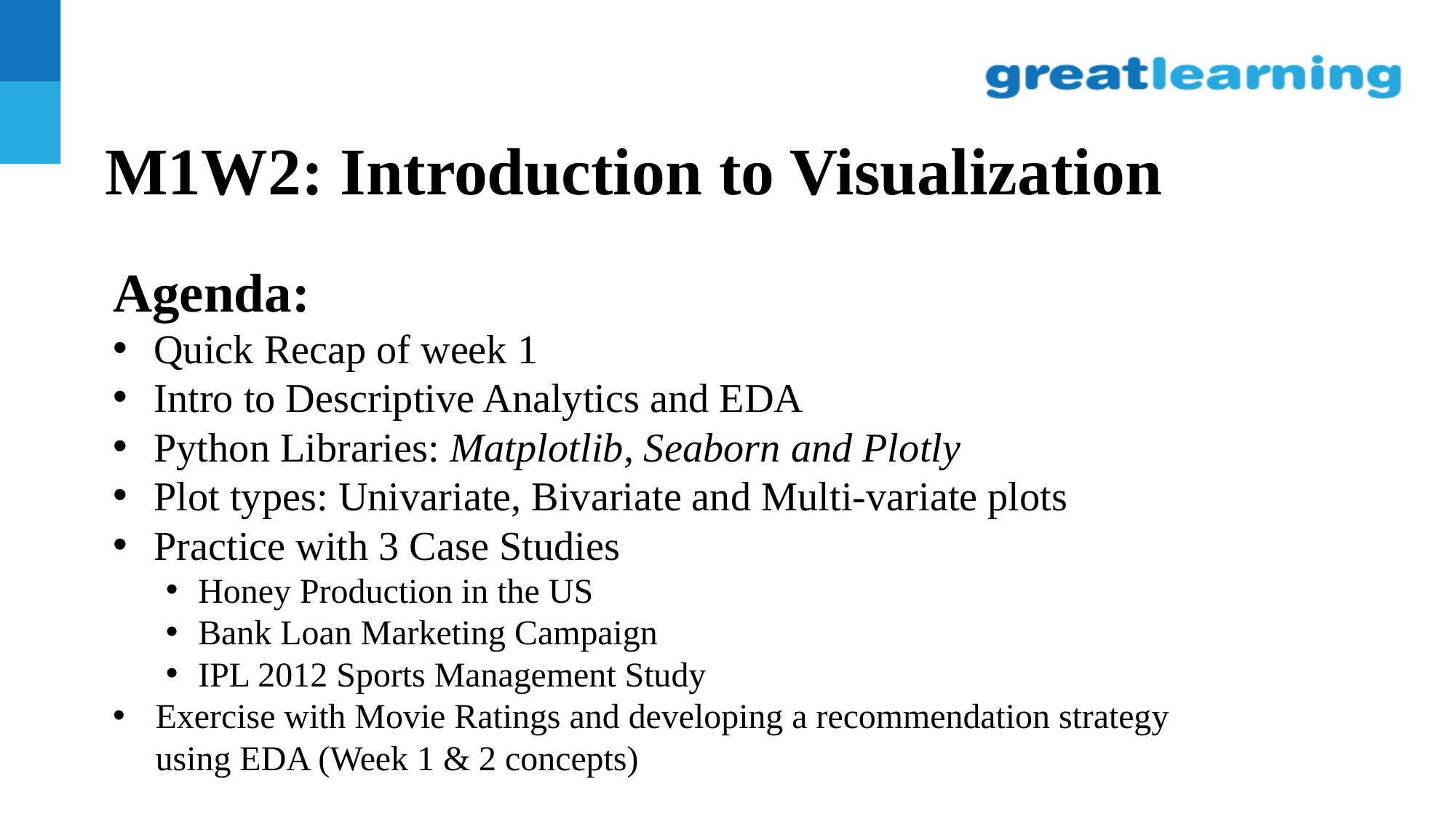

# M1W2: Introduction to Visualization
Agenda:
Quick Recap of week 1
Intro to Descriptive Analytics and EDA
Python Libraries: Matplotlib, Seaborn and Plotly
Plot types: Univariate, Bivariate and Multi-variate plots
Practice with 3 Case Studies
Honey Production in the US
Bank Loan Marketing Campaign
IPL 2012 Sports Management Study
Exercise with Movie Ratings and developing a recommendation strategy using EDA (Week 1 & 2 concepts)